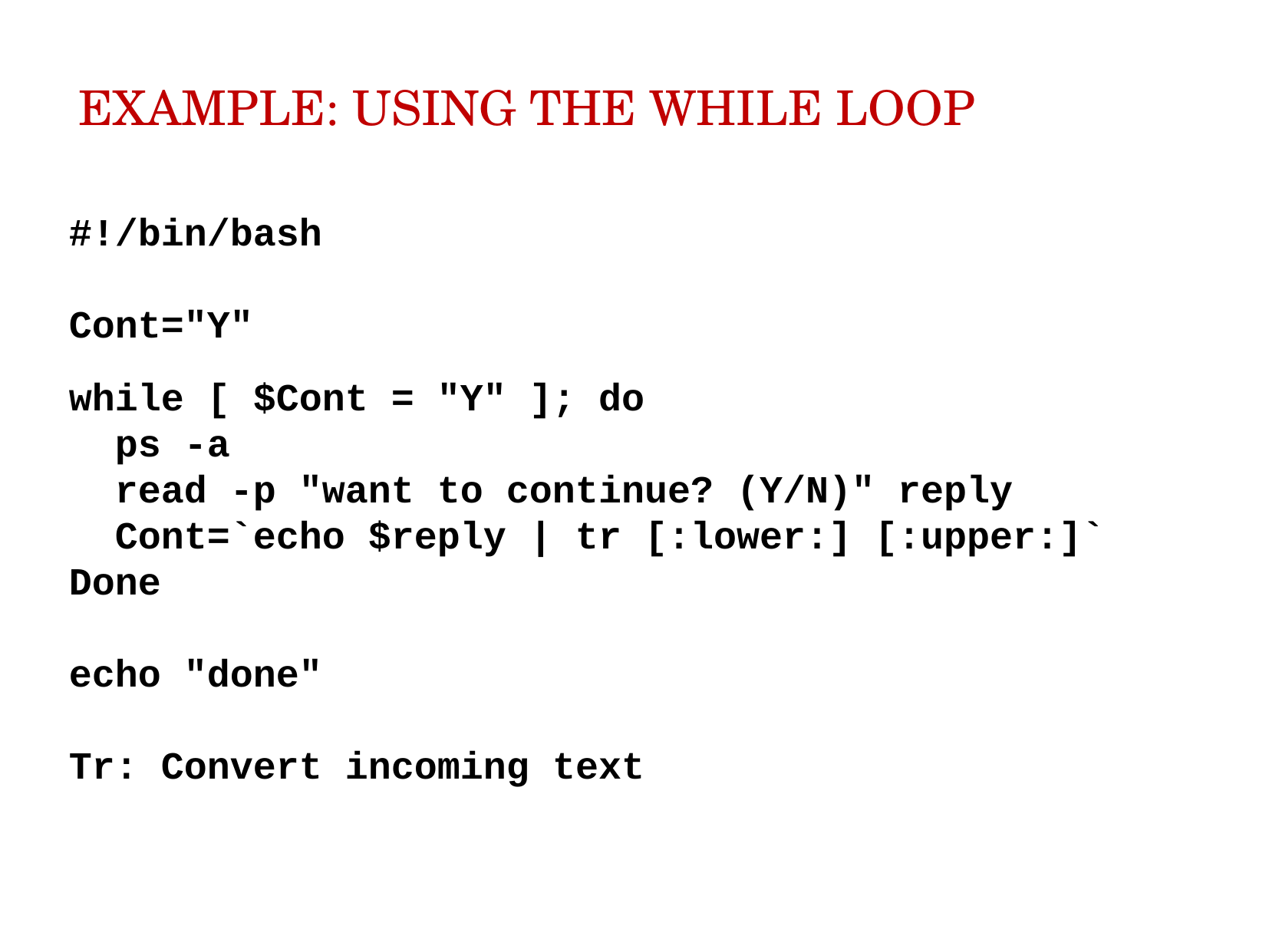

EXAMPLE: USING THE WHILE LOOP
#!/bin/bash

Cont="Y"

while [ $Cont = "Y" ]; do
  ps -a
  read -p "want to continue? (Y/N)" reply
  Cont=`echo $reply | tr [:lower:] [:upper:]`
Done

echo "done"

Tr: Convert incoming text

25